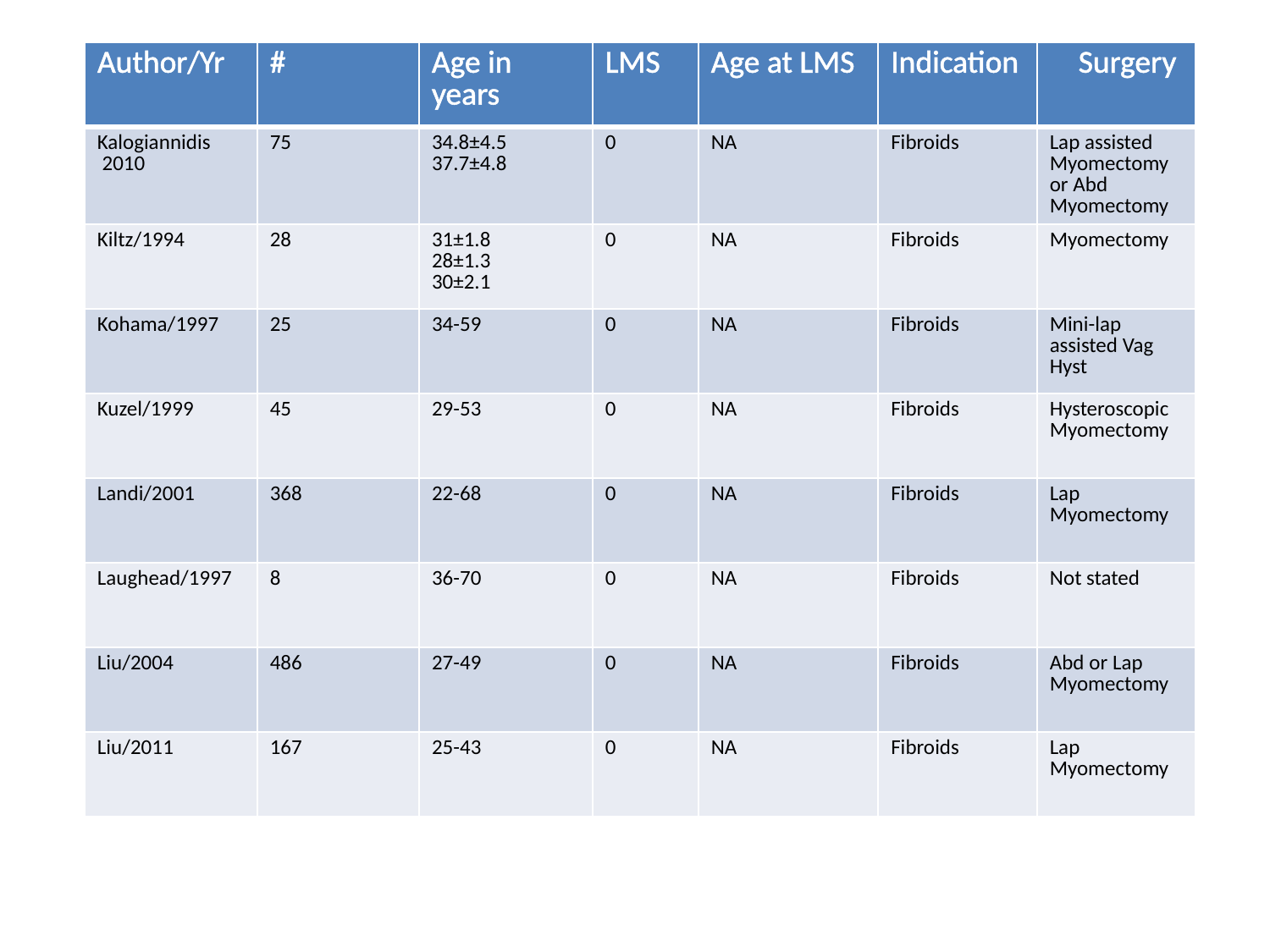

| Author/Yr | # | Age in years | LMS | Age at LMS | Indication | Surgery |
| --- | --- | --- | --- | --- | --- | --- |
| Kalogiannidis 2010 | 75 | 34.8±4.5 37.7±4.8 | 0 | NA | Fibroids | Lap assisted Myomectomy or Abd Myomectomy |
| Kiltz/1994 | 28 | 31±1.8 28±1.3 30±2.1 | 0 | NA | Fibroids | Myomectomy |
| Kohama/1997 | 25 | 34-59 | 0 | NA | Fibroids | Mini-lap assisted Vag Hyst |
| Kuzel/1999 | 45 | 29-53 | 0 | NA | Fibroids | Hysteroscopic Myomectomy |
| Landi/2001 | 368 | 22-68 | 0 | NA | Fibroids | Lap Myomectomy |
| Laughead/1997 | 8 | 36-70 | 0 | NA | Fibroids | Not stated |
| Liu/2004 | 486 | 27-49 | 0 | NA | Fibroids | Abd or Lap Myomectomy |
| Liu/2011 | 167 | 25-43 | 0 | NA | Fibroids | Lap Myomectomy |
#